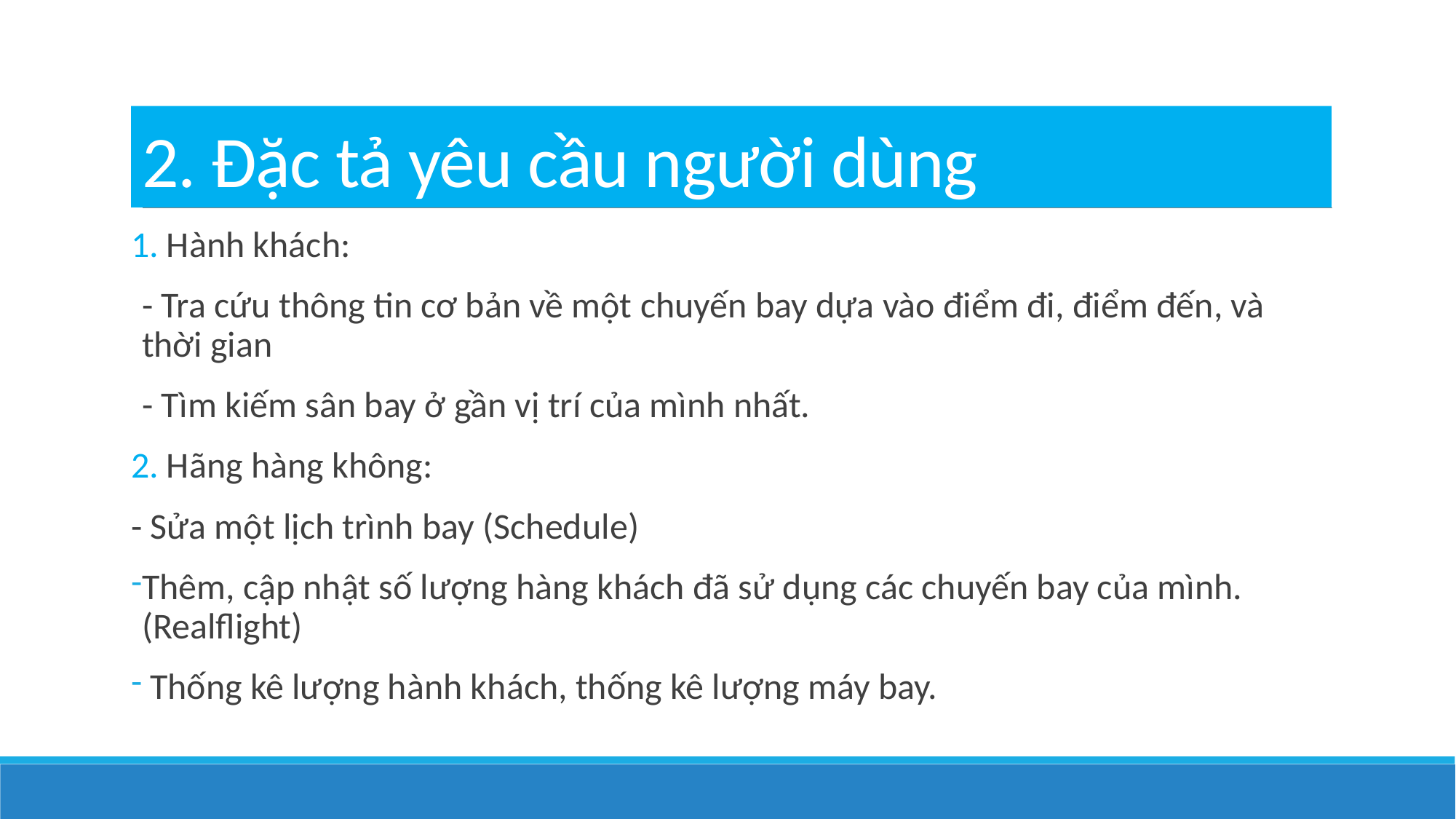

# 2. Đặc tả yêu cầu người dùng
1. Hành khách:
- Tra cứu thông tin cơ bản về một chuyến bay dựa vào điểm đi, điểm đến, và thời gian
- Tìm kiếm sân bay ở gần vị trí của mình nhất.
2. Hãng hàng không:
- Sửa một lịch trình bay (Schedule)
Thêm, cập nhật số lượng hàng khách đã sử dụng các chuyến bay của mình. (Realflight)
 Thống kê lượng hành khách, thống kê lượng máy bay.